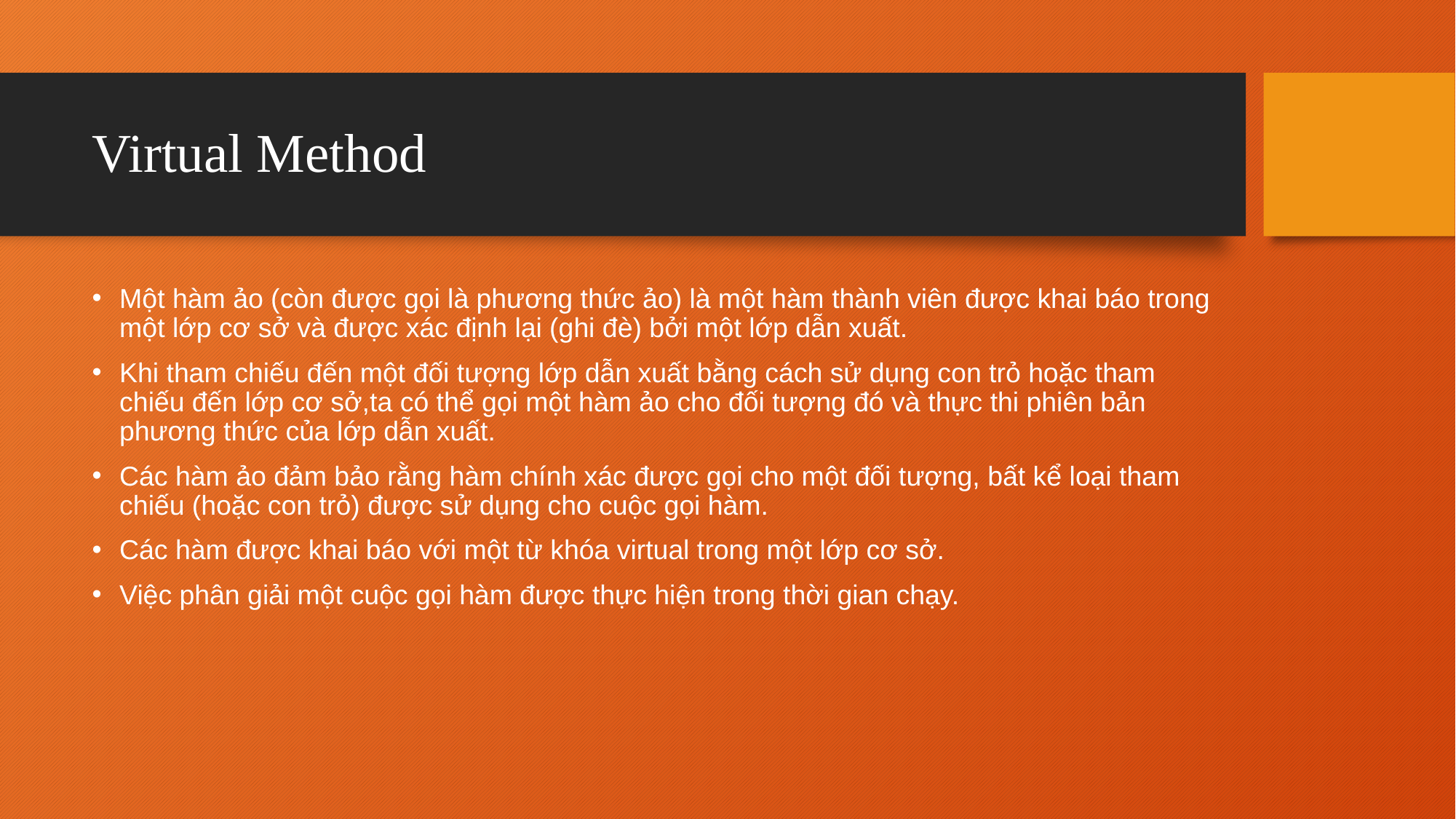

# Virtual Method
Một hàm ảo (còn được gọi là phương thức ảo) là một hàm thành viên được khai báo trong một lớp cơ sở và được xác định lại (ghi đè) bởi một lớp dẫn xuất.
Khi tham chiếu đến một đối tượng lớp dẫn xuất bằng cách sử dụng con trỏ hoặc tham chiếu đến lớp cơ sở,ta có thể gọi một hàm ảo cho đối tượng đó và thực thi phiên bản phương thức của lớp dẫn xuất.
Các hàm ảo đảm bảo rằng hàm chính xác được gọi cho một đối tượng, bất kể loại tham chiếu (hoặc con trỏ) được sử dụng cho cuộc gọi hàm.
Các hàm được khai báo với một từ khóa virtual trong một lớp cơ sở.
Việc phân giải một cuộc gọi hàm được thực hiện trong thời gian chạy.